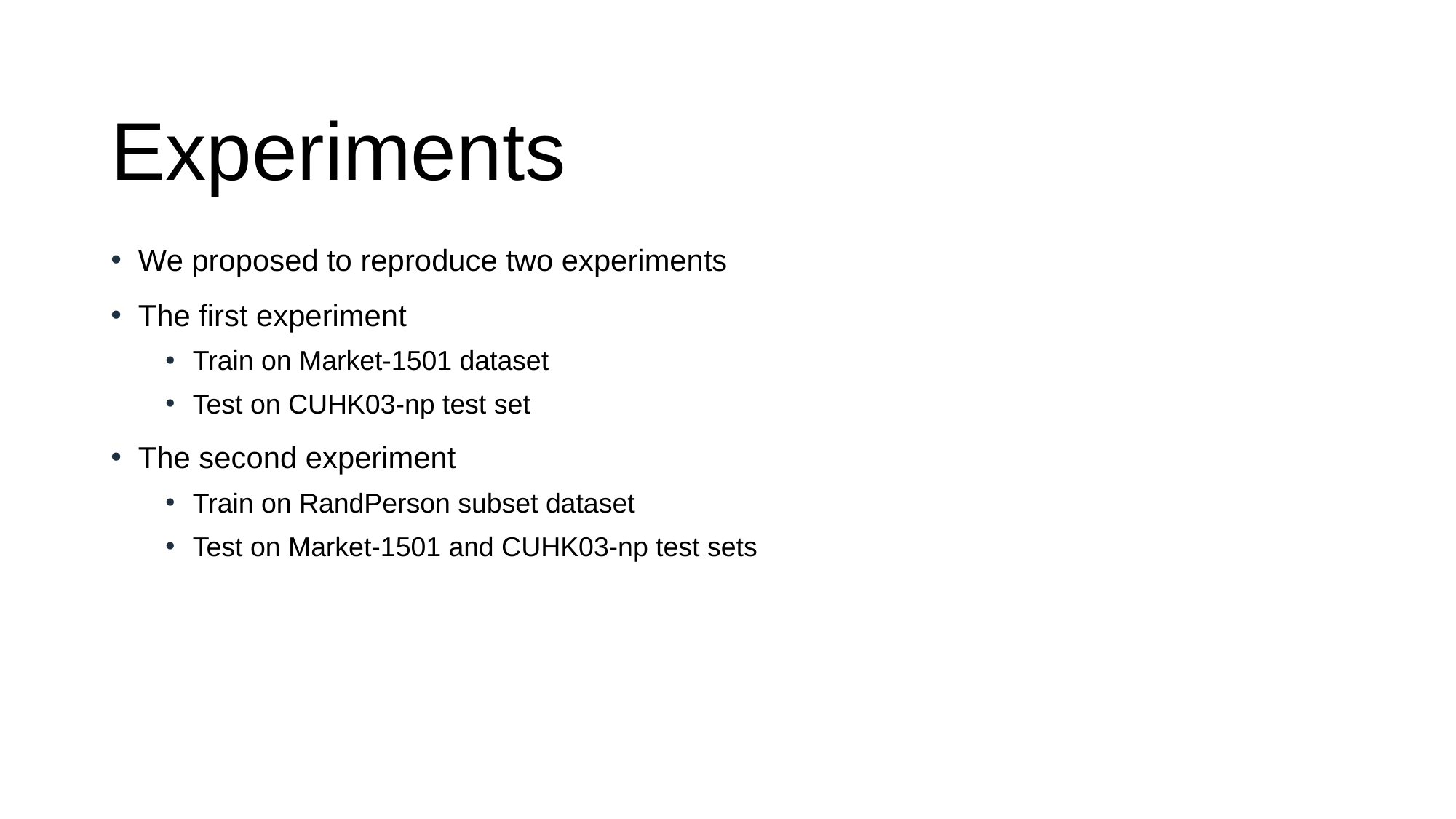

# Experiments
We proposed to reproduce two experiments
The first experiment
Train on Market-1501 dataset
Test on CUHK03-np test set
The second experiment
Train on RandPerson subset dataset
Test on Market-1501 and CUHK03-np test sets